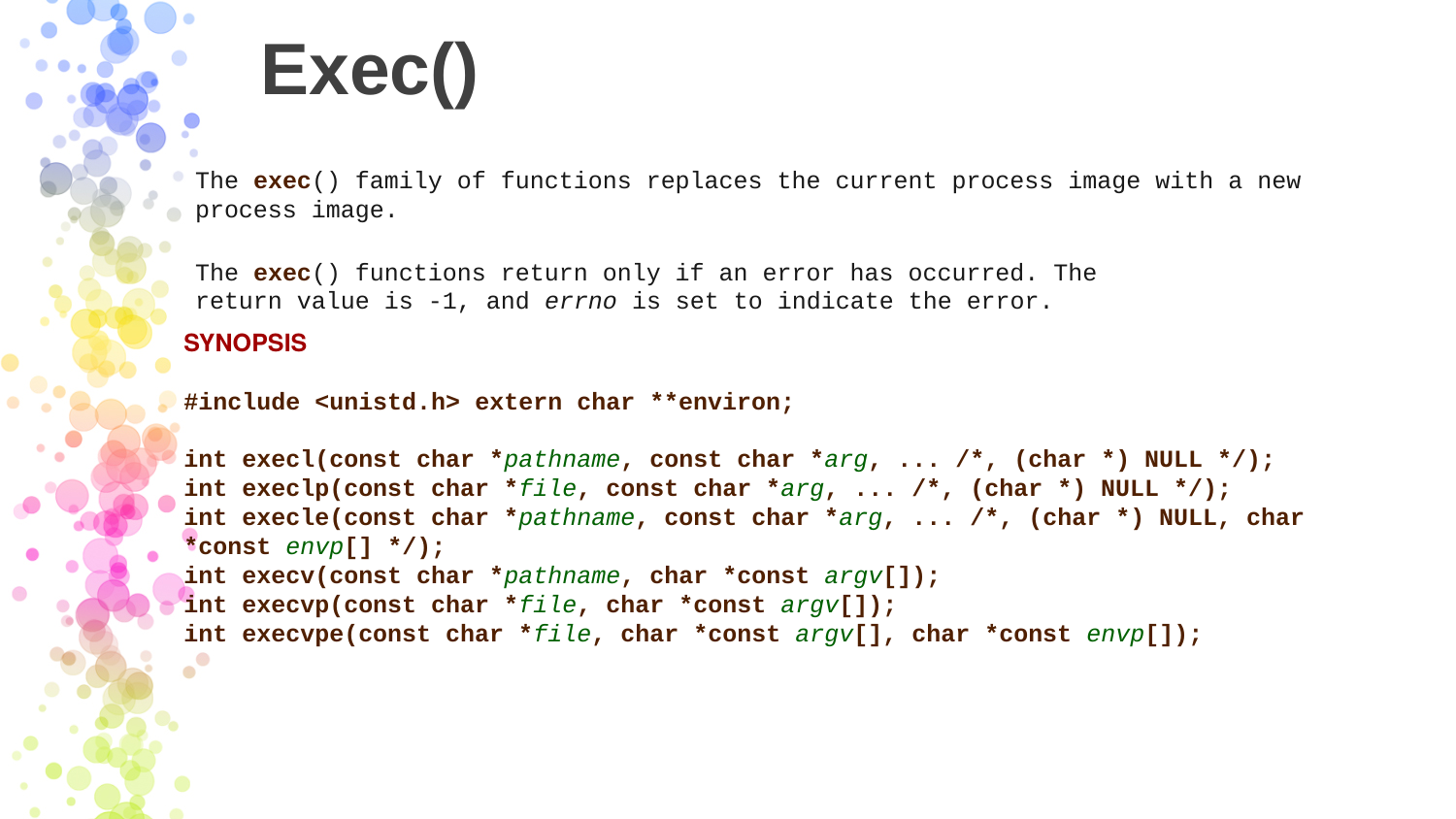

# Exec()
The exec() family of functions replaces the current process image with a new process image.
The exec() functions return only if an error has occurred. The return value is -1, and errno is set to indicate the error.
SYNOPSIS

#include <unistd.h> extern char **environ;

int execl(const char *pathname, const char *arg, ... /*, (char *) NULL */);
int execlp(const char *file, const char *arg, ... /*, (char *) NULL */);
int execle(const char *pathname, const char *arg, ... /*, (char *) NULL, char *const envp[] */);
int execv(const char *pathname, char *const argv[]);
int execvp(const char *file, char *const argv[]);
int execvpe(const char *file, char *const argv[], char *const envp[]);